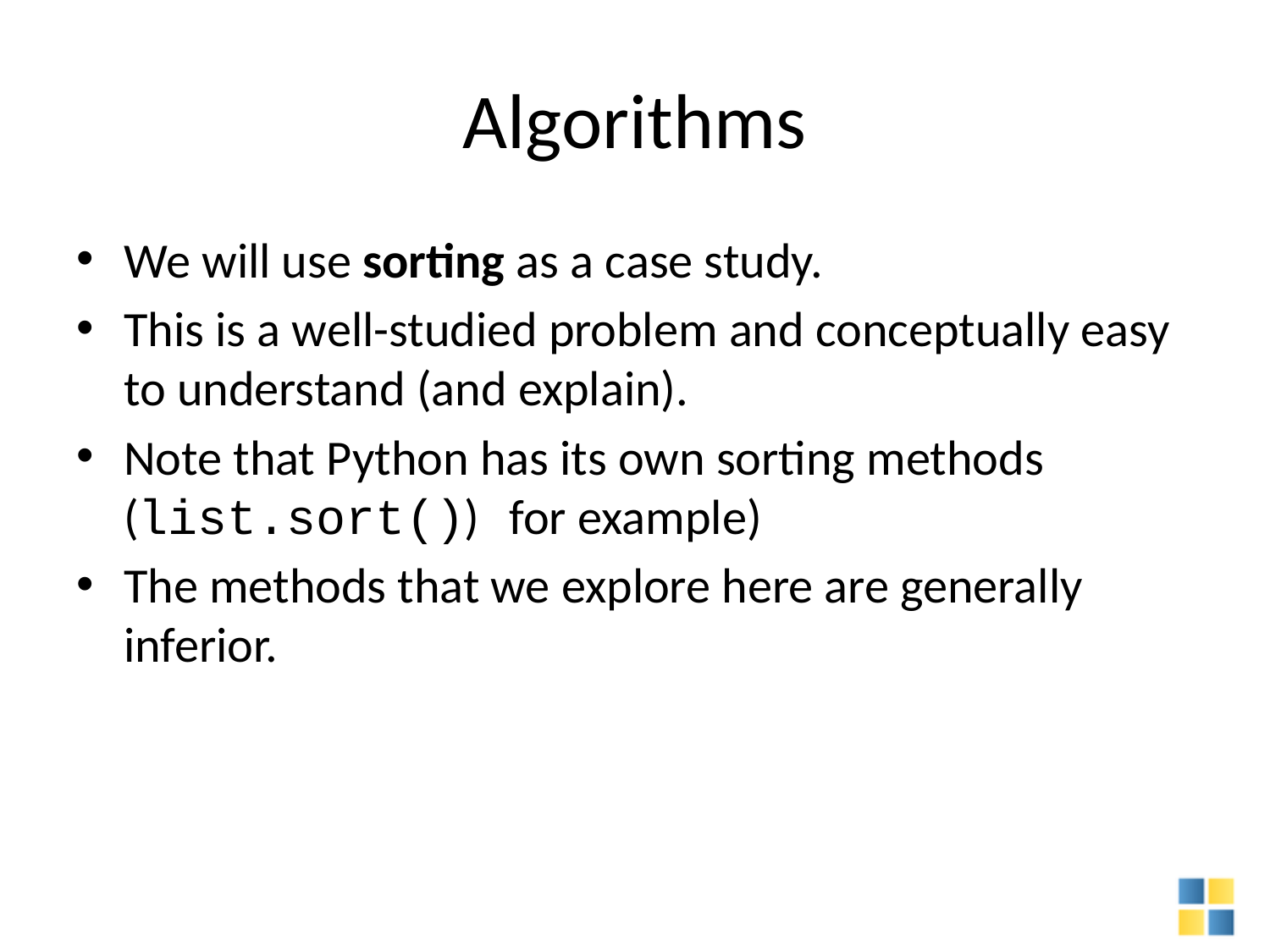

# Algorithms
We will use sorting as a case study.
This is a well-studied problem and conceptually easy to understand (and explain).
Note that Python has its own sorting methods (list.sort()) for example)
The methods that we explore here are generally inferior.